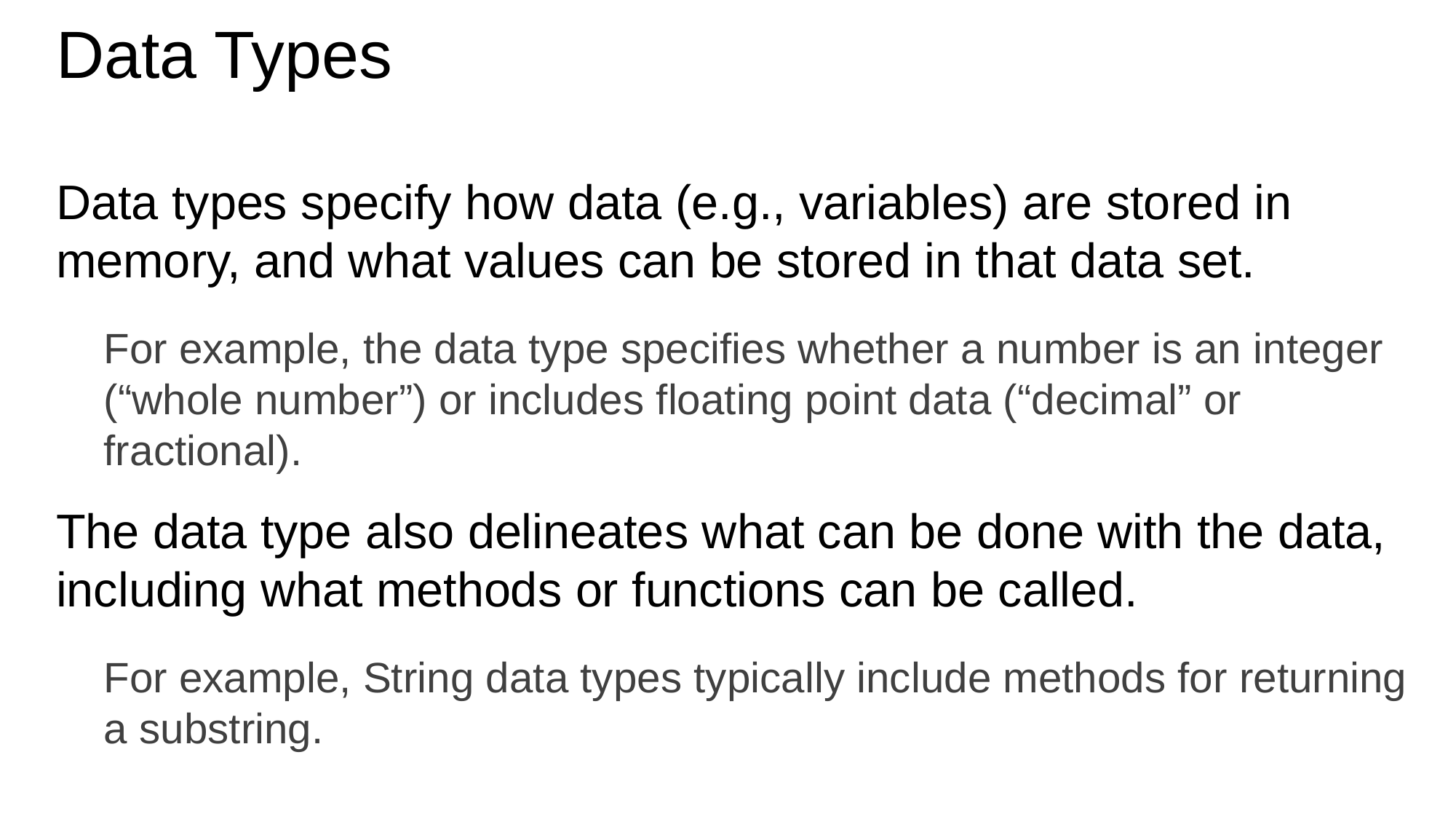

# Data Types
Data types specify how data (e.g., variables) are stored in memory, and what values can be stored in that data set.

For example, the data type specifies whether a number is an integer (“whole number”) or includes floating point data (“decimal” or fractional).
The data type also delineates what can be done with the data, including what methods or functions can be called.

For example, String data types typically include methods for returning a substring.